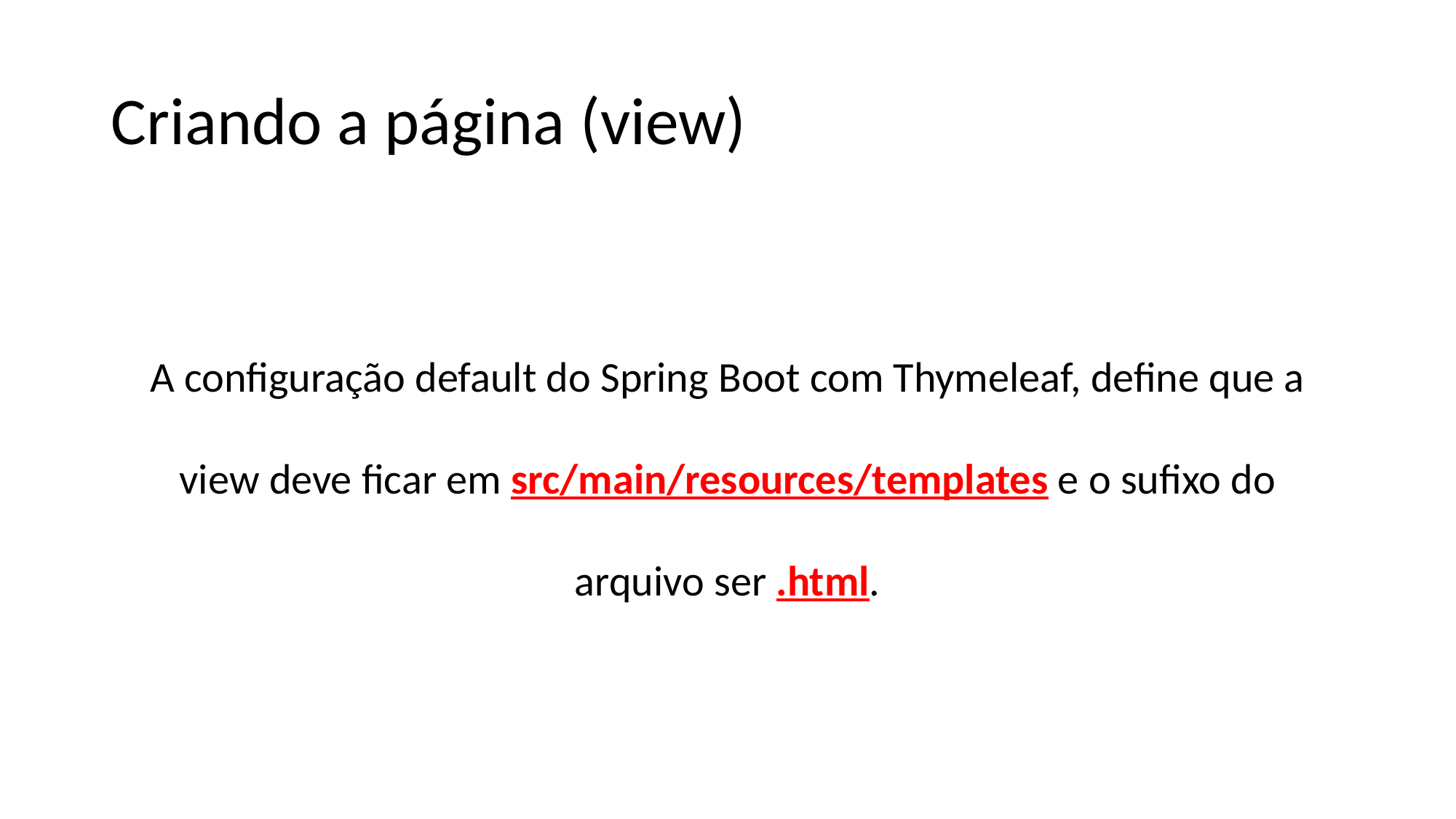

# Criando a página (view)
A configuração default do Spring Boot com Thymeleaf, define que a view deve ficar em src/main/resources/templates e o sufixo do arquivo ser .html.